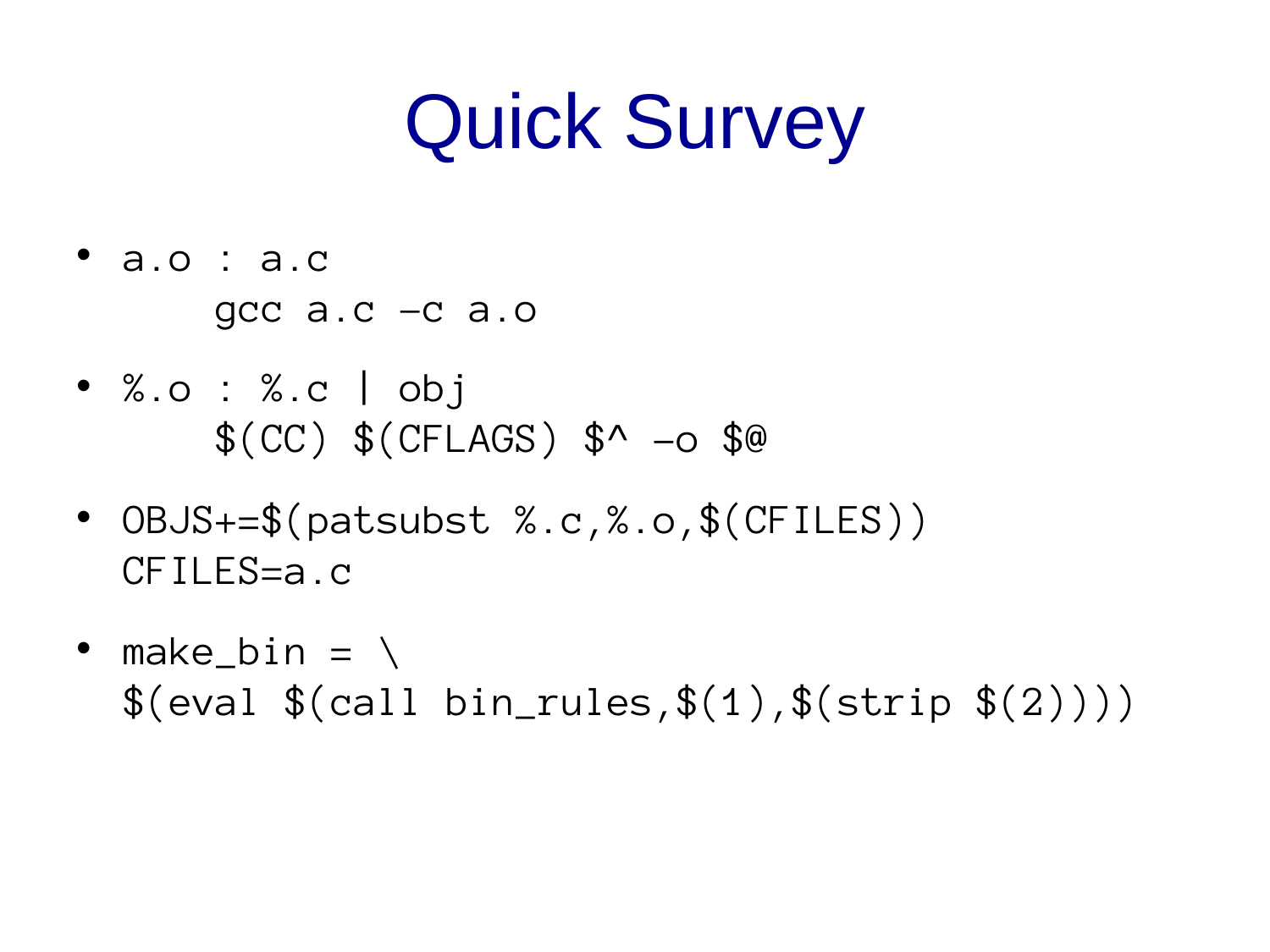

# Quick Survey
a.o : a.c
    gcc a.c –c a.o
%.o : %.c | obj
    $(CC) $(CFLAGS) $^ -o $@
OBJS+=$(patsubst %.c,%.o,$(CFILES))
CFILES=a.c
make_bin = \
$(eval $(call bin_rules,$(1),$(strip $(2))))